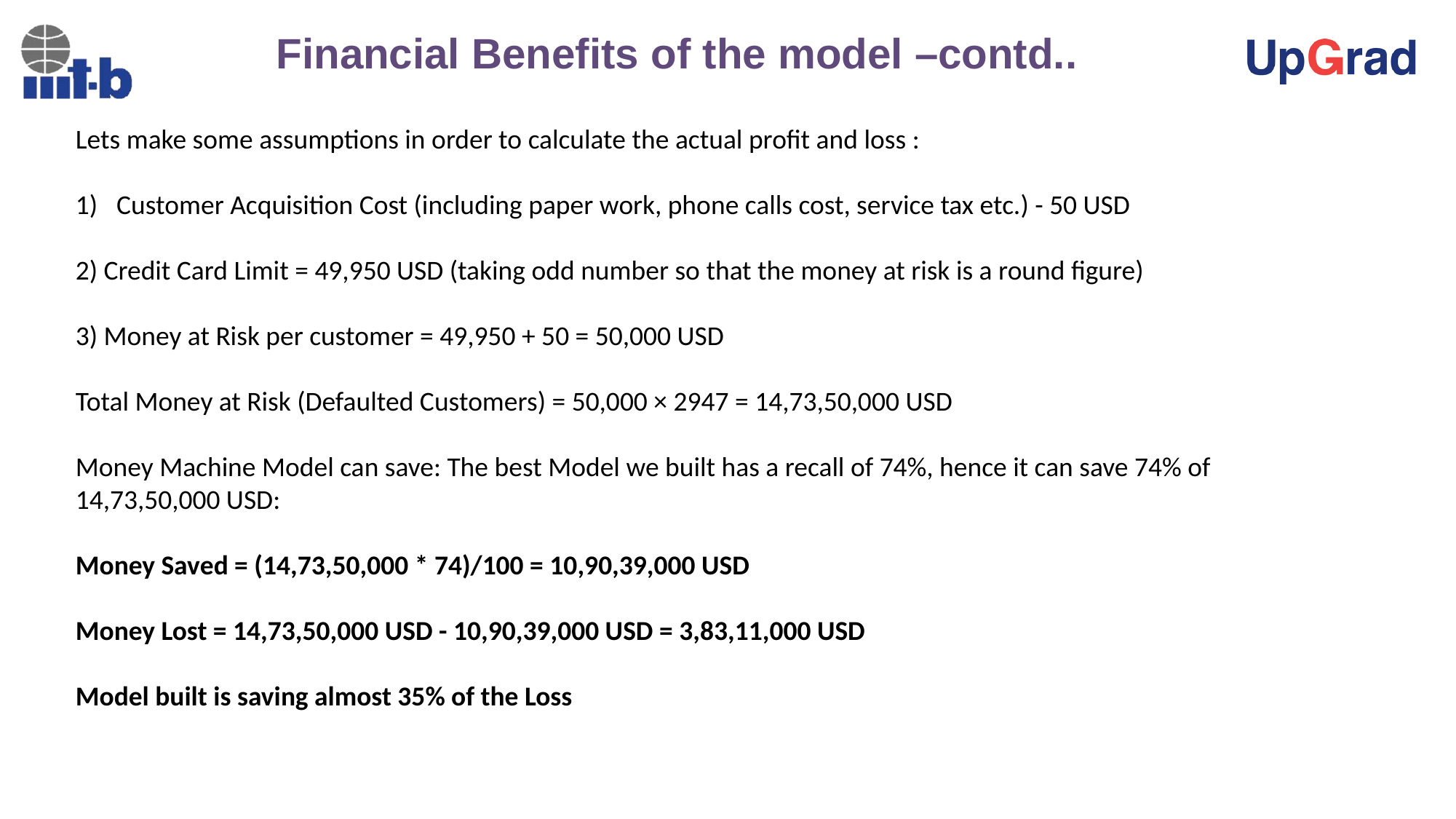

Financial Benefits of the model –contd..
Lets make some assumptions in order to calculate the actual profit and loss :

Customer Acquisition Cost (including paper work, phone calls cost, service tax etc.) - 50 USD

2) Credit Card Limit = 49,950 USD (taking odd number so that the money at risk is a round figure)

3) Money at Risk per customer = 49,950 + 50 = 50,000 USD

Total Money at Risk (Defaulted Customers) = 50,000 × 2947 = 14,73,50,000‬ USD

Money Machine Model can save: The best Model we built has a recall of 74%, hence it can save 74% of 14,73,50,000‬ USD:

Money Saved = (14,73,50,000‬ * 74)/100 = 10,90,39,000‬ USD

Money Lost = 14,73,50,000‬ USD - 10,90,39,000‬ USD = 3,83,11,000 USD

Model built is saving almost 35% of the Loss